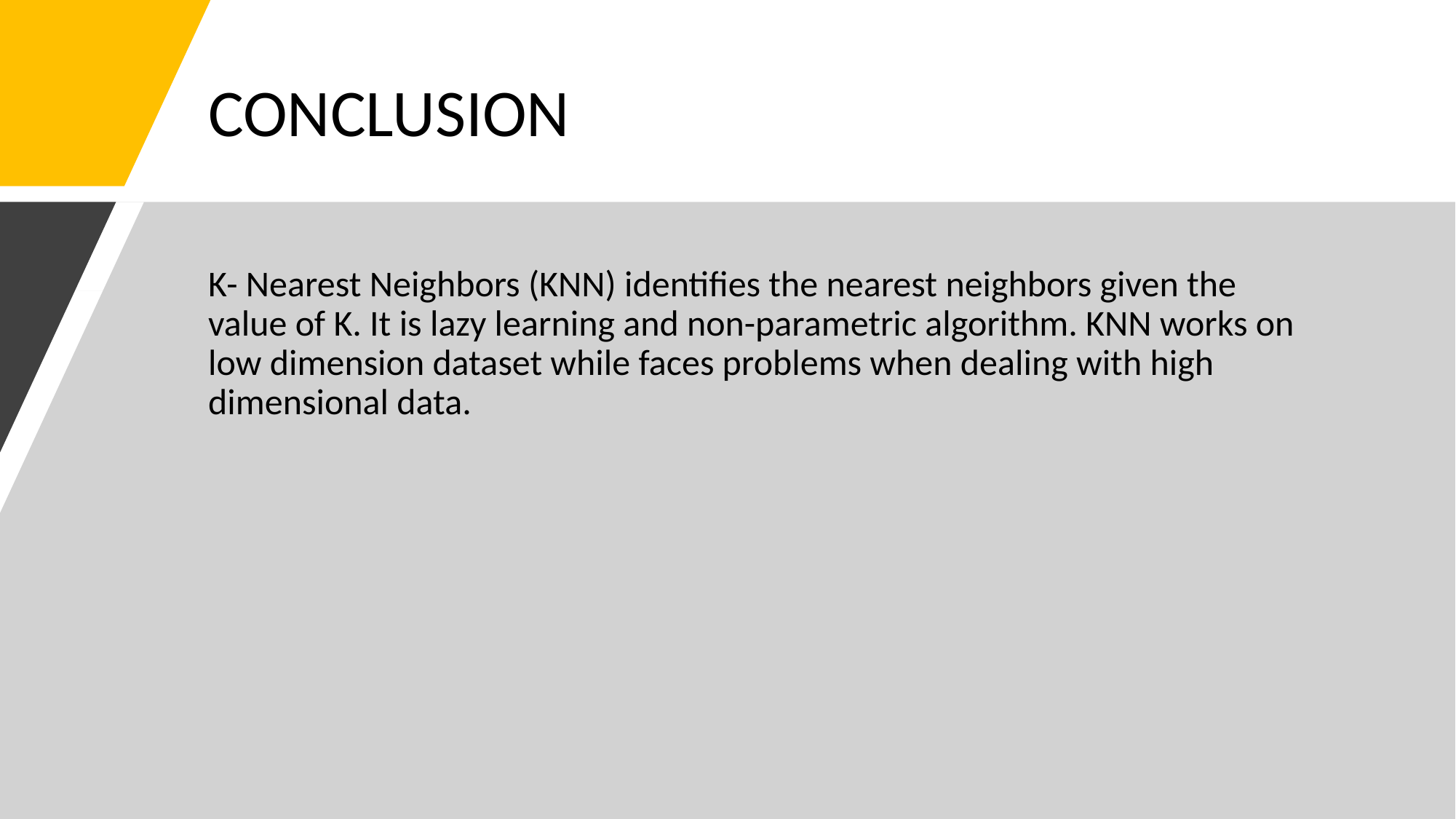

# CONCLUSION

K- Nearest Neighbors (KNN) identifies the nearest neighbors given the value of K. It is lazy learning and non-parametric algorithm. KNN works on low dimension dataset while faces problems when dealing with high dimensional data.